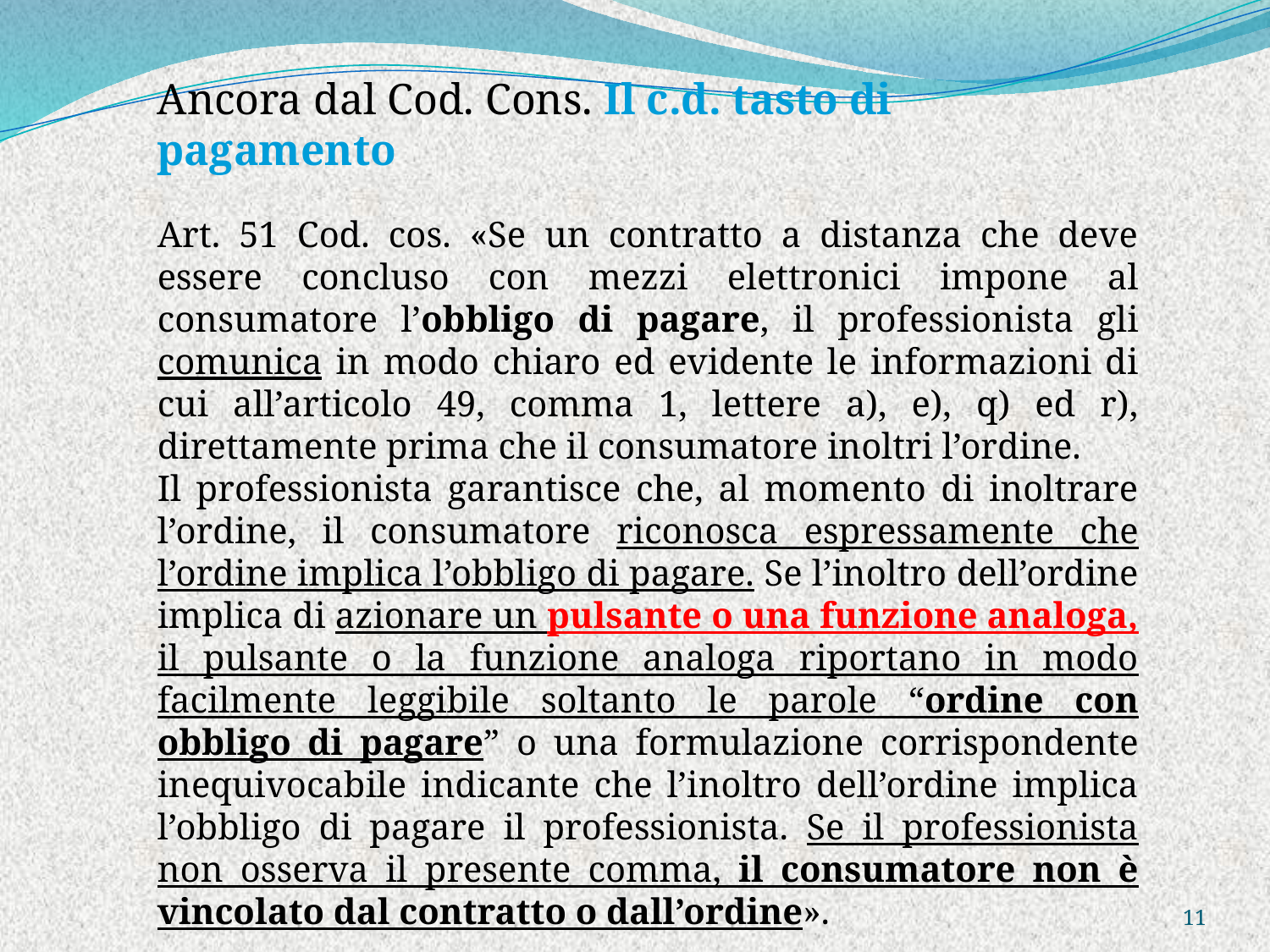

Ancora dal Cod. Cons. Il c.d. tasto di pagamento

Art. 51 Cod. cos. «Se un contratto a distanza che deve essere concluso con mezzi elettronici impone al consumatore l’obbligo di pagare, il professionista gli comunica in modo chiaro ed evidente le informazioni di cui all’articolo 49, comma 1, lettere a), e), q) ed r), direttamente prima che il consumatore inoltri l’ordine.
Il professionista garantisce che, al momento di inoltrare l’ordine, il consumatore riconosca espressamente che l’ordine implica l’obbligo di pagare. Se l’inoltro dell’ordine implica di azionare un pulsante o una funzione analoga, il pulsante o la funzione analoga riportano in modo facilmente leggibile soltanto le parole “ordine con obbligo di pagare” o una formulazione corrispondente inequivocabile indicante che l’inoltro dell’ordine implica l’obbligo di pagare il professionista. Se il professionista non osserva il presente comma, il consumatore non è vincolato dal contratto o dall’ordine».
11